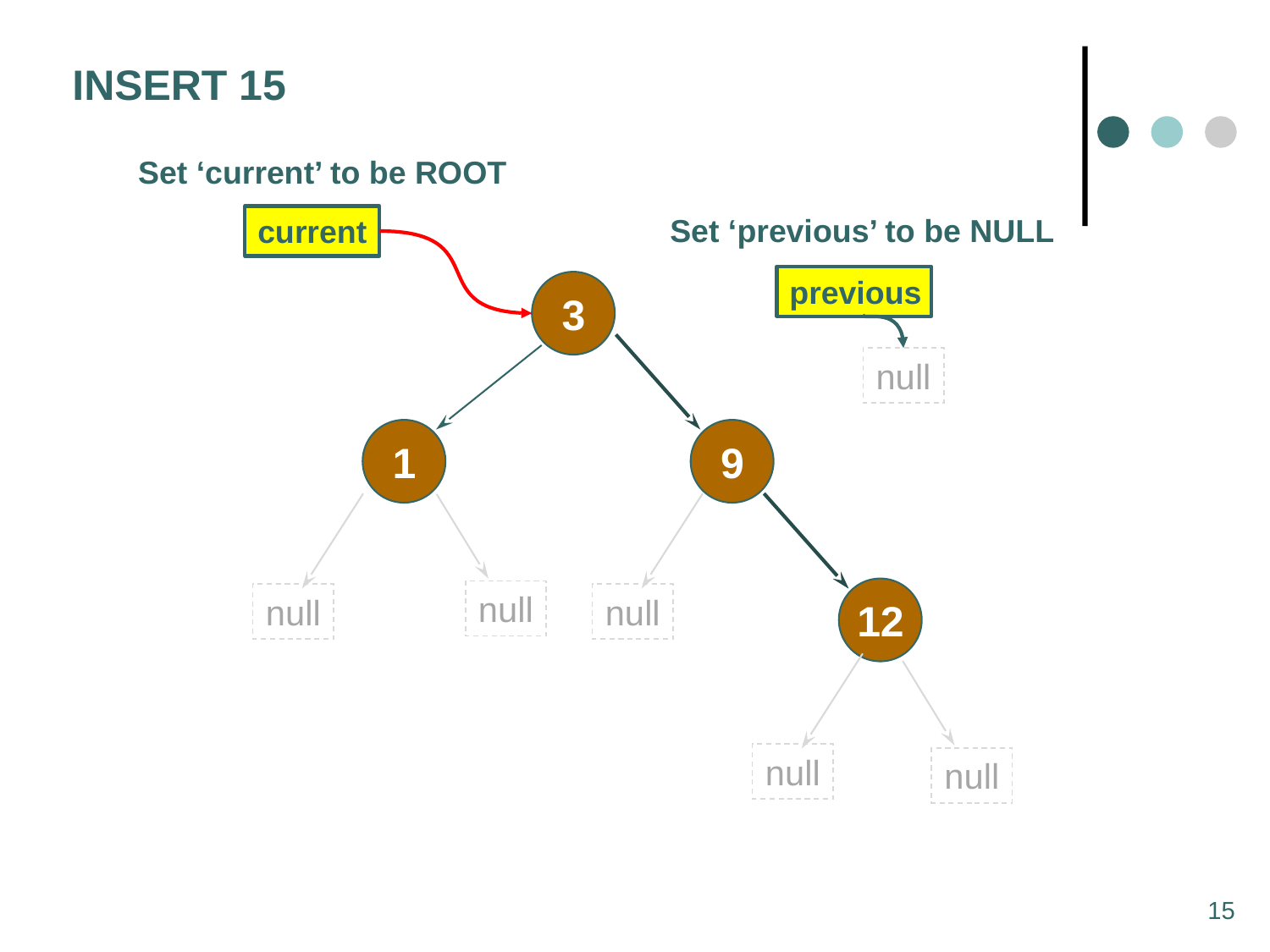

INSERT 15
Set ‘current’ to be ROOT
current
Set ‘previous’ to be NULL
previous
null

3

1
9

null
null
null
2
12

null
null
15